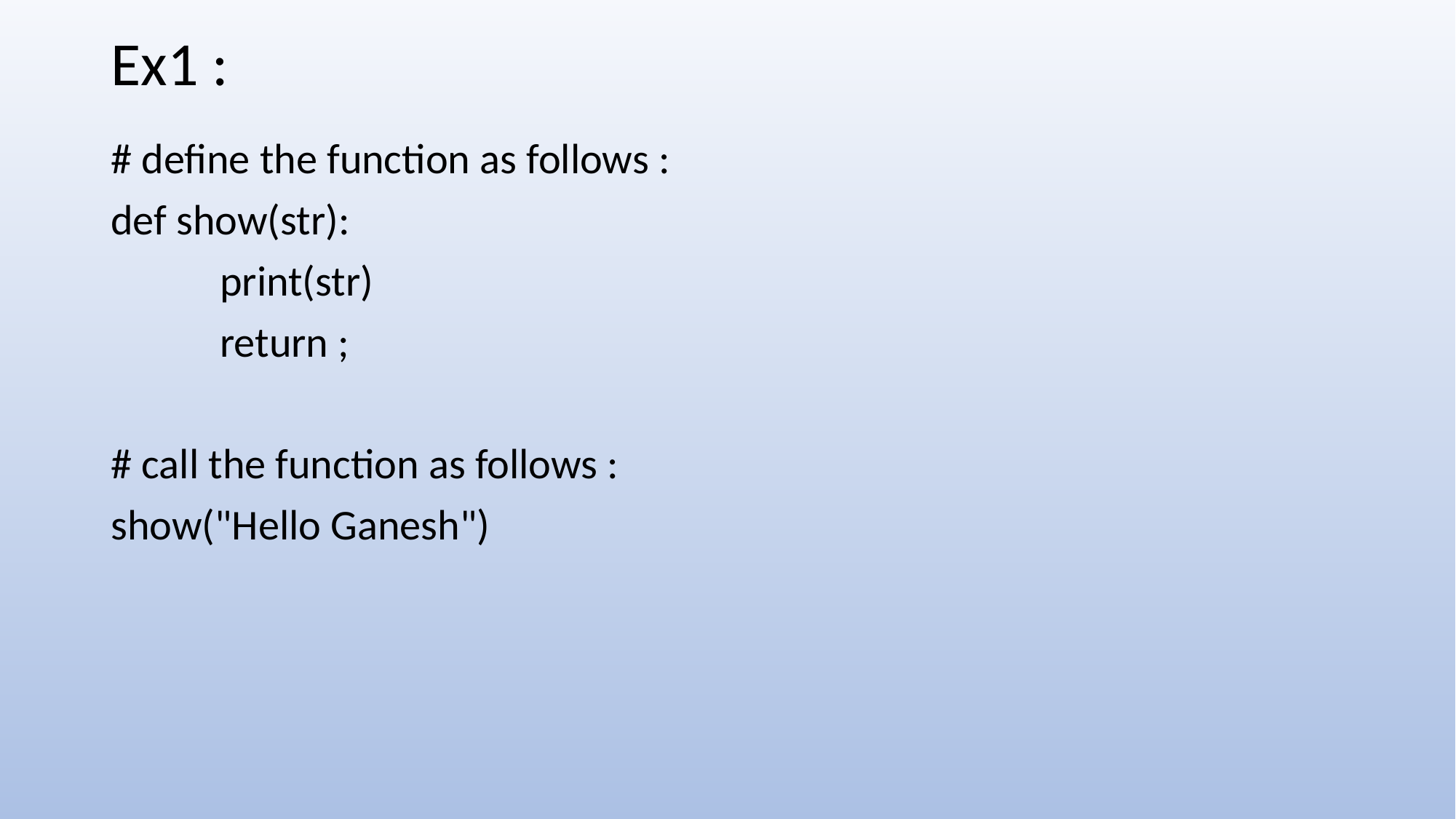

# Ex1 :
# define the function as follows :
def show(str):
	print(str)
	return ;

# call the function as follows :
show("Hello Ganesh")